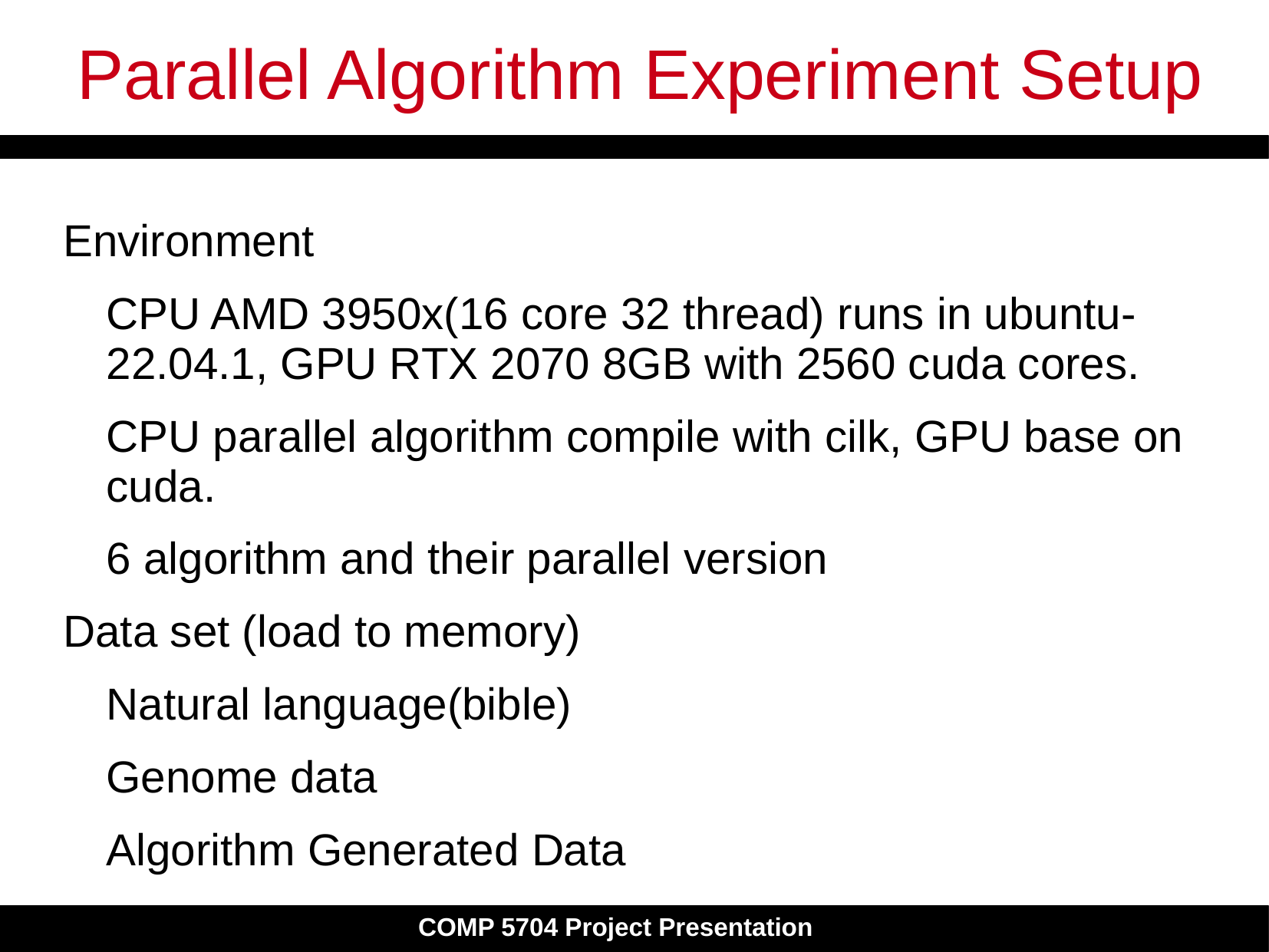

# Parallel Algorithm Experiment Setup
Environment
	CPU AMD 3950x(16 core 32 thread) runs in ubuntu-22.04.1, GPU RTX 2070 8GB with 2560 cuda cores.
 	CPU parallel algorithm compile with cilk, GPU base on cuda.
	6 algorithm and their parallel version
Data set (load to memory)
	Natural language(bible)
	Genome data
	Algorithm Generated Data